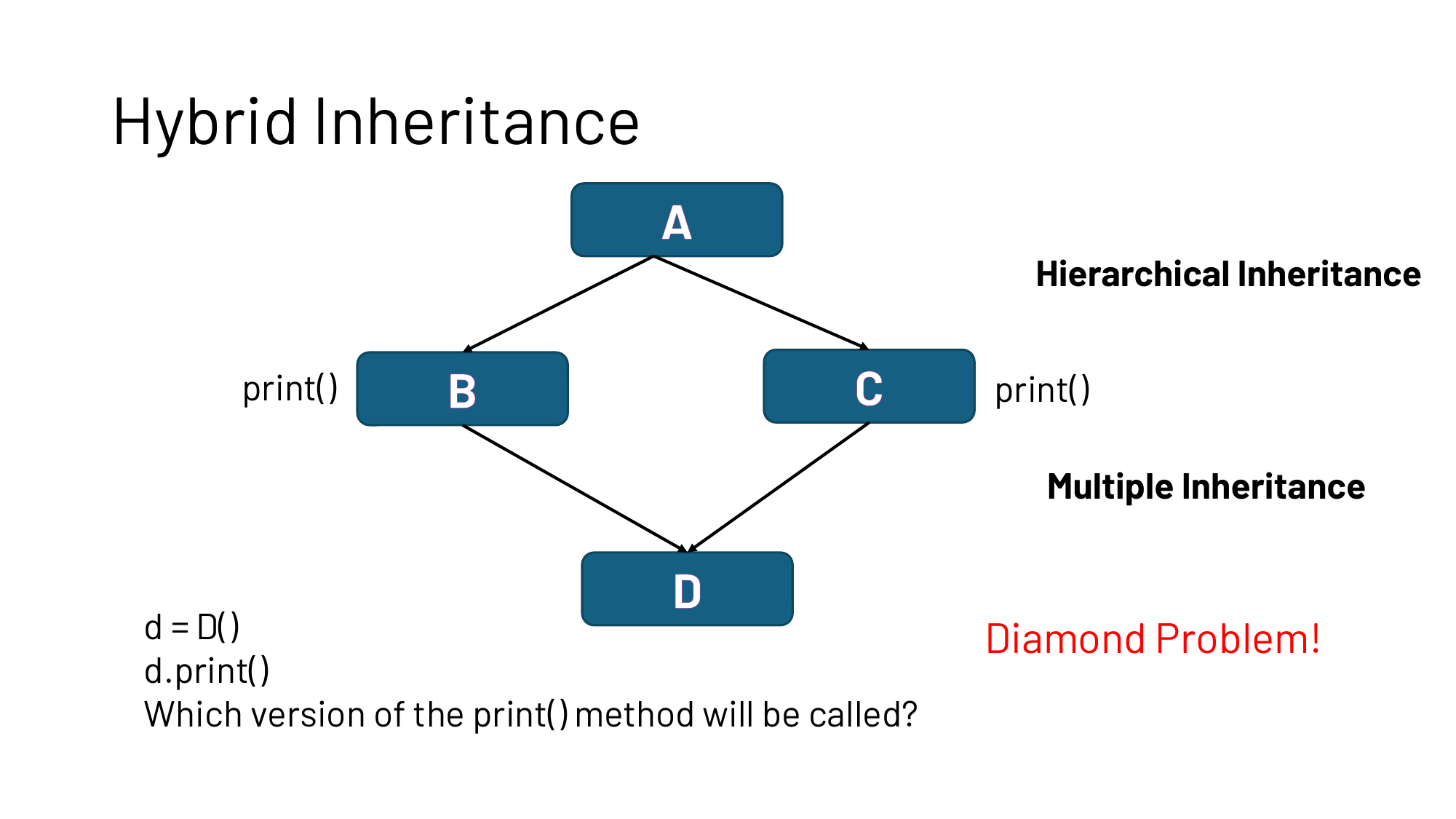

Hybrid Inheritance
# Method Resolution Order (MRO) in Python
A
Hierarchical Inheritance
C
B
print()
print()
Multiple Inheritance
D
d = D()
d.print()
Which version of the print() method will be called?
Diamond Problem!